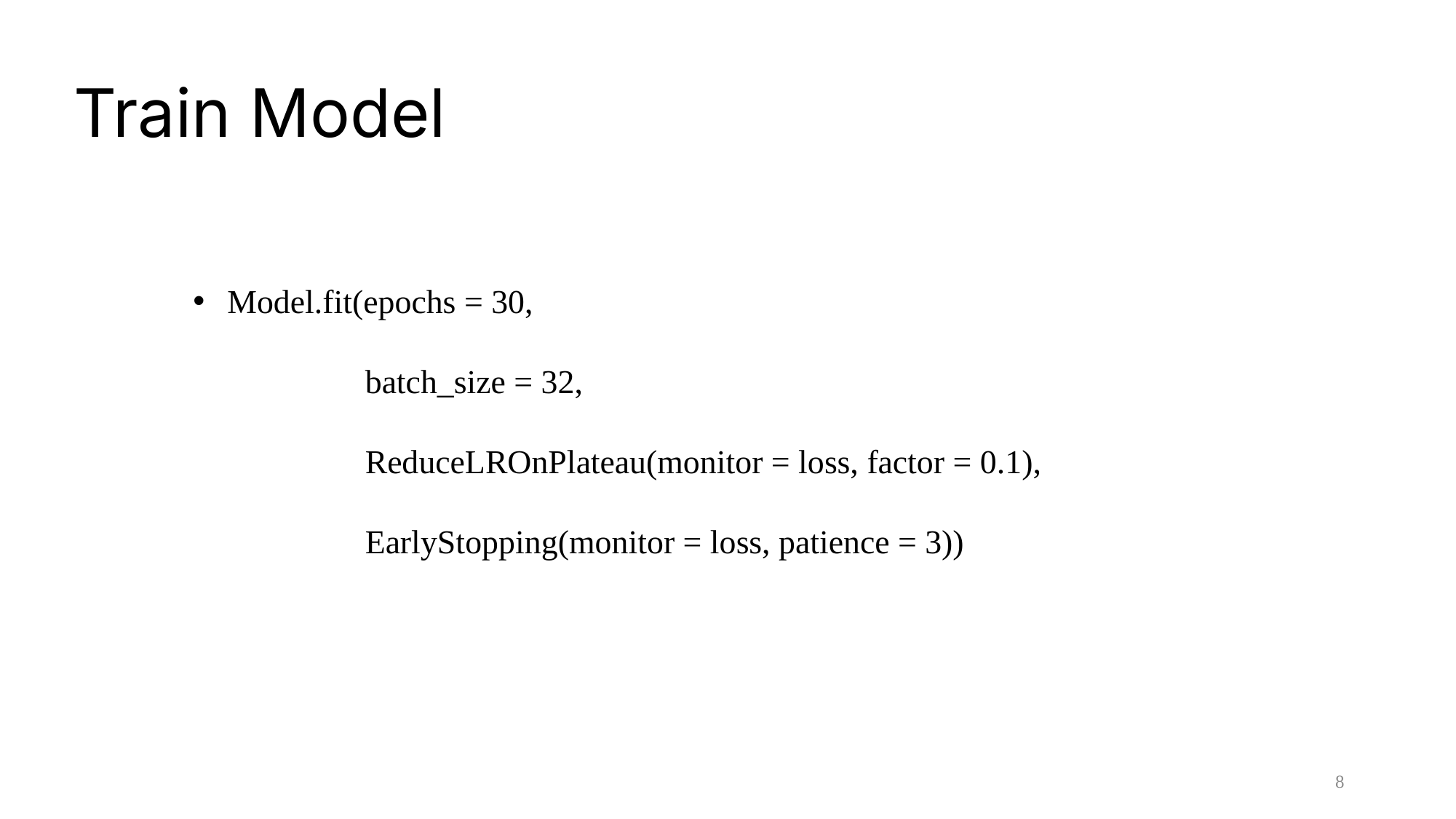

# Train Model
Model.fit(epochs = 30,
 batch_size = 32,
 ReduceLROnPlateau(monitor = loss, factor = 0.1),
 EarlyStopping(monitor = loss, patience = 3))

8